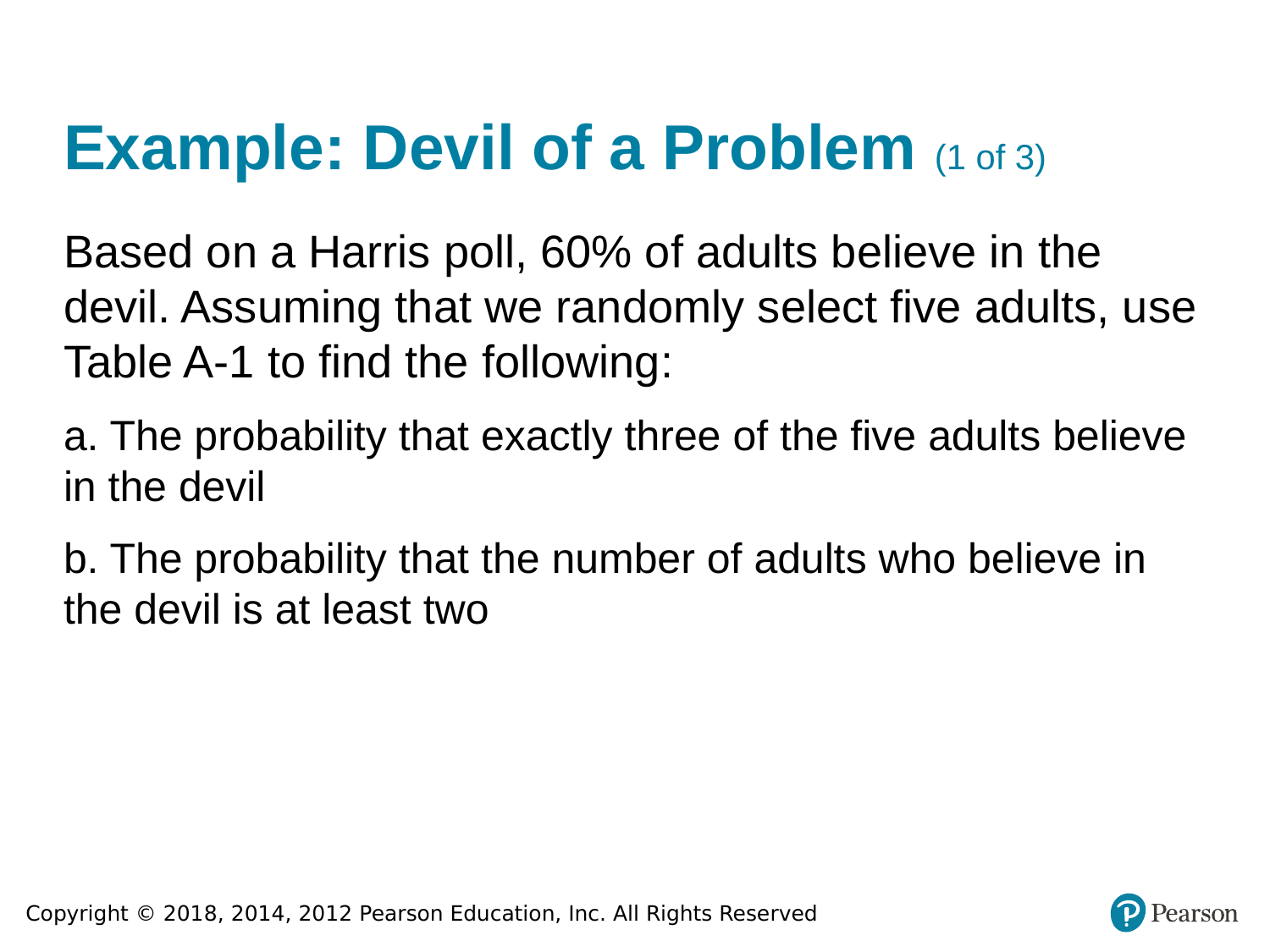

# Example: Devil of a Problem (1 of 3)
Based on a Harris poll, 60% of adults believe in the devil. Assuming that we randomly select five adults, use Table A-1 to find the following:
a. The probability that exactly three of the five adults believe in the devil
b. The probability that the number of adults who believe in the devil is at least two